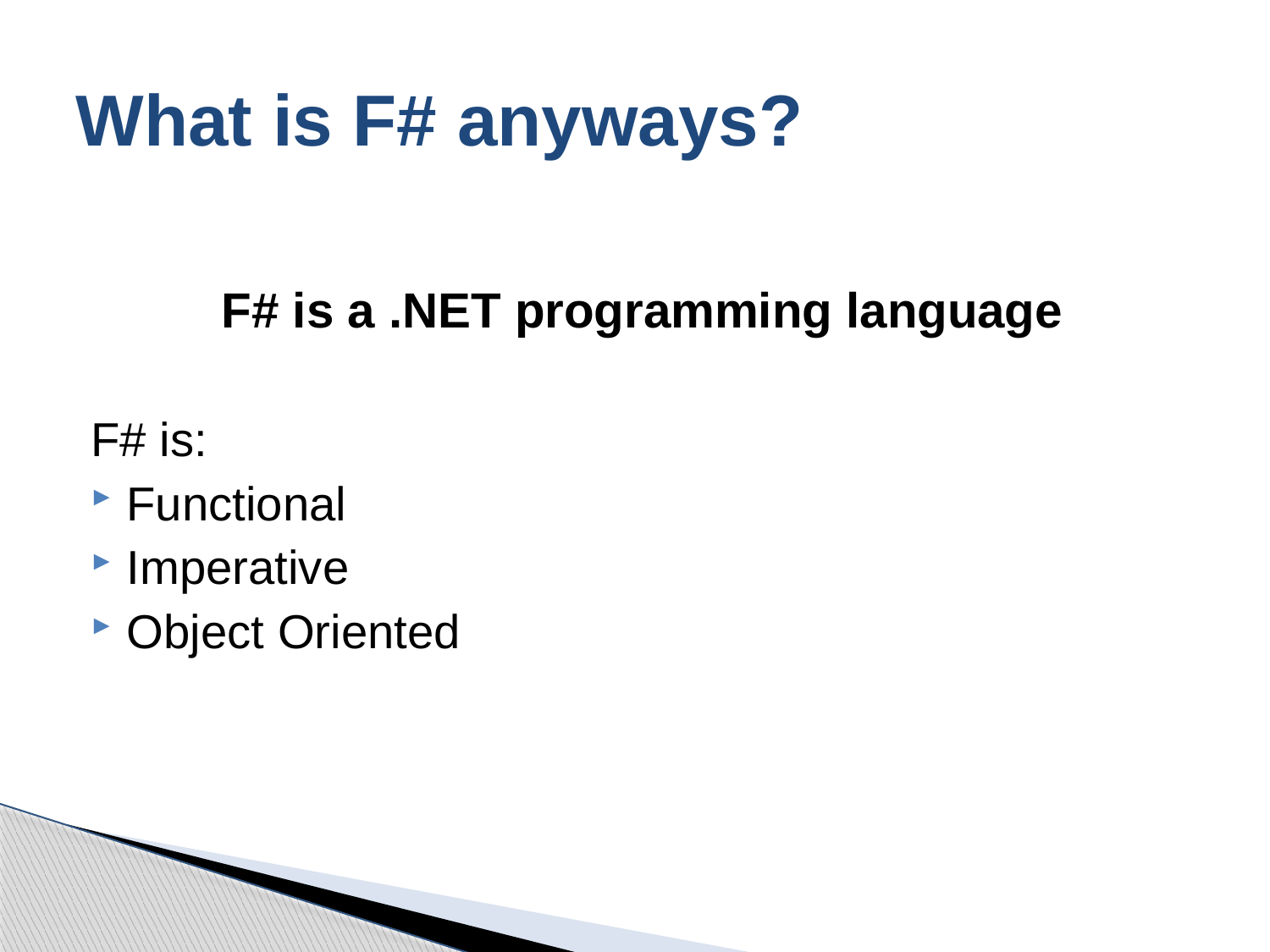

# What is F# anyways?

F# is a .NET programming language

F# is:
Functional
Imperative
Object Oriented